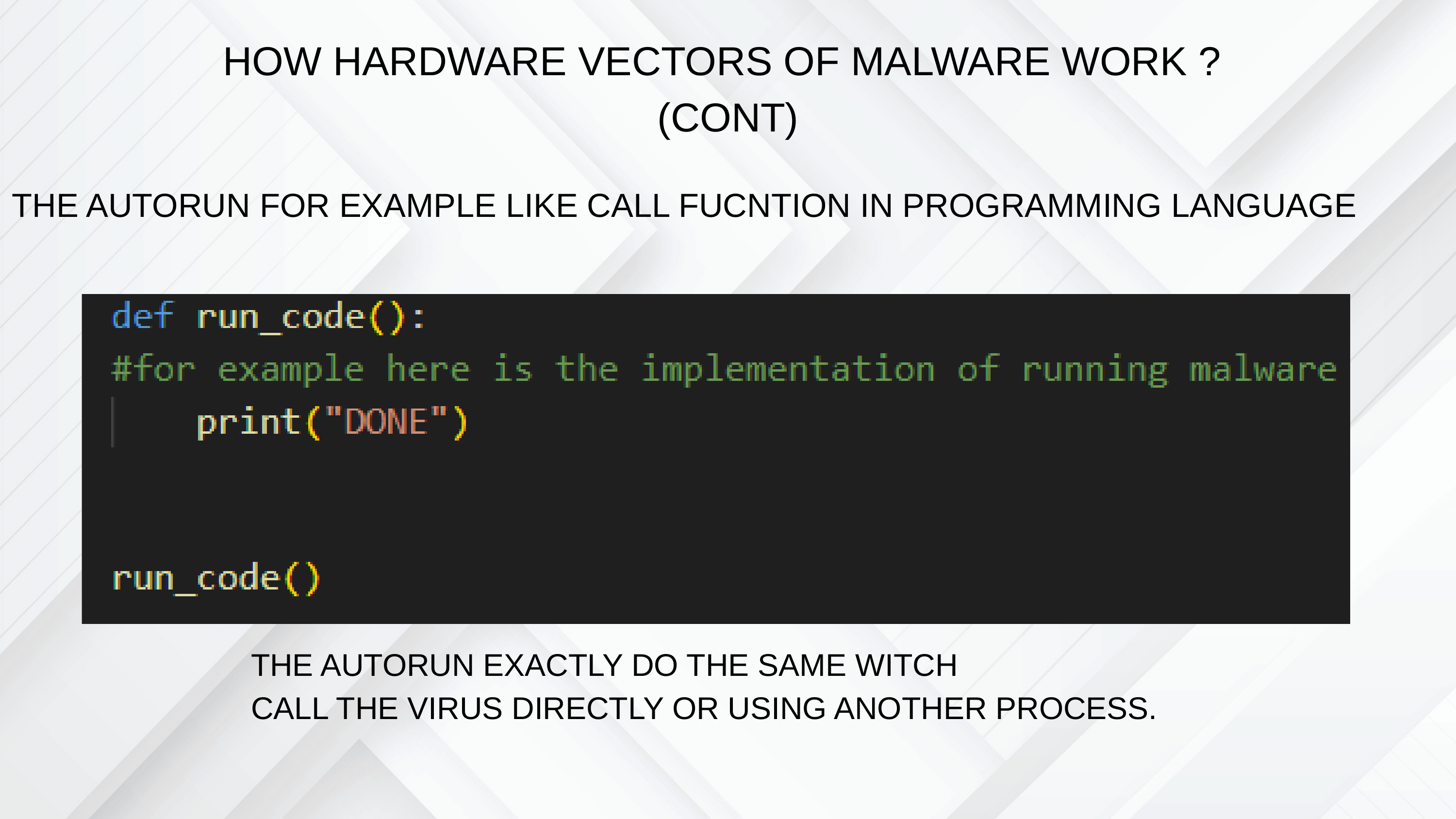

HOW HARDWARE VECTORS OF MALWARE WORK ?
(CONT)
THE AUTORUN FOR EXAMPLE LIKE CALL FUCNTION IN PROGRAMMING LANGUAGE

THE AUTORUN EXACTLY DO THE SAME WITCH
CALL THE VIRUS DIRECTLY OR USING ANOTHER PROCESS.